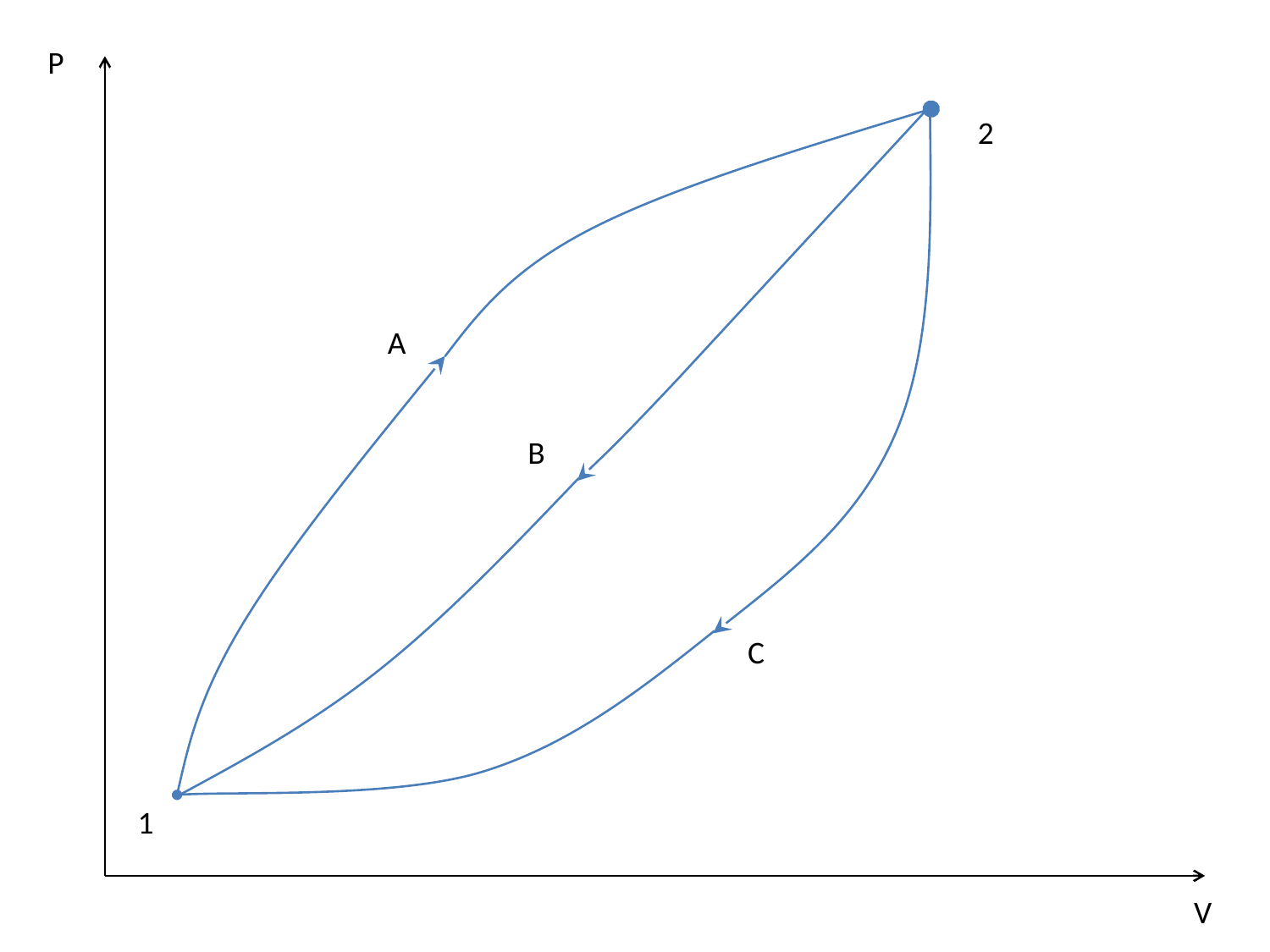

P
2

A

B

C

1
V